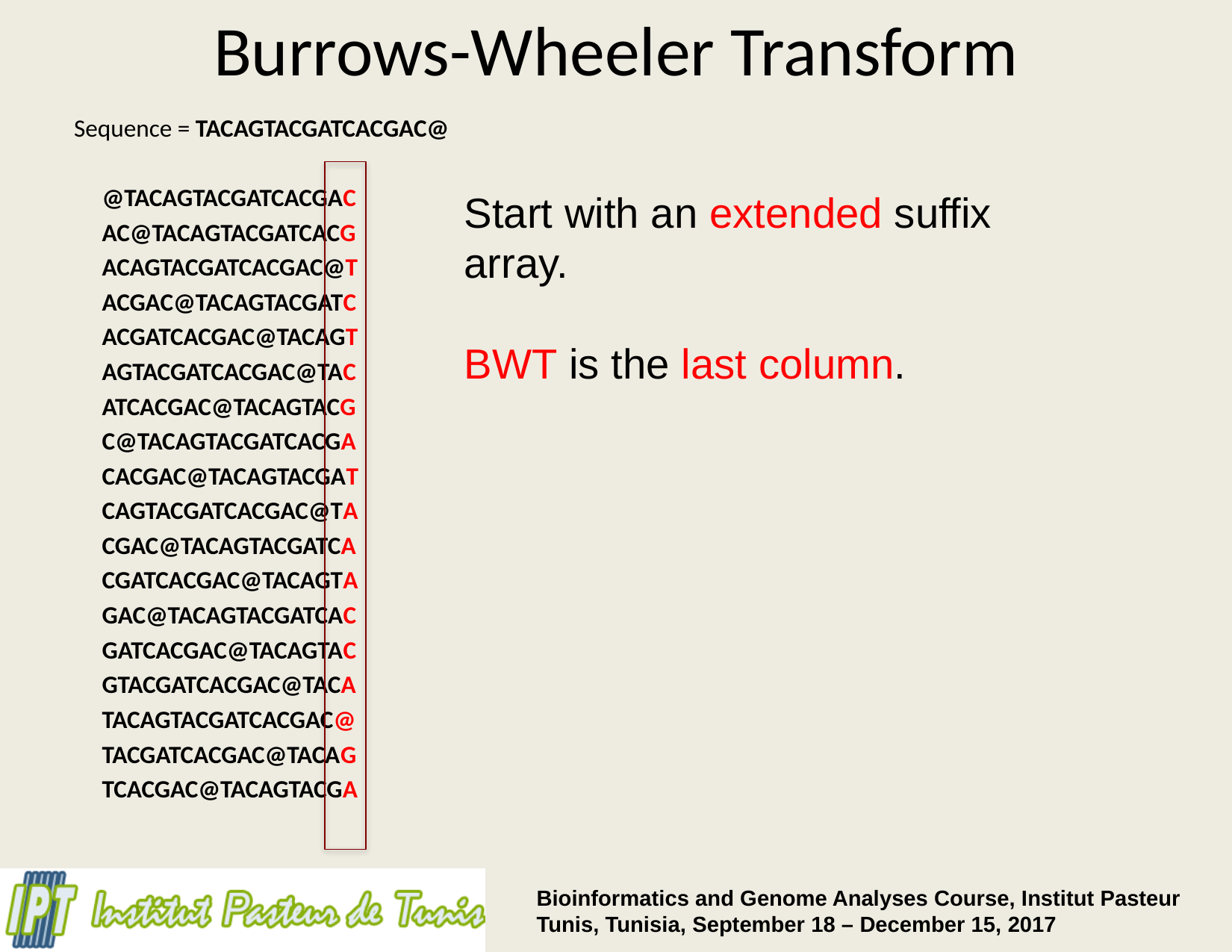

# Burrows-Wheeler Transform
Sequence = TACAGTACGATCACGAC@

     @TACAGTACGATCACGAC
     AC@TACAGTACGATCACG
     ACAGTACGATCACGAC@T
     ACGAC@TACAGTACGATC
     ACGATCACGAC@TACAGT
     AGTACGATCACGAC@TAC
     ATCACGAC@TACAGTACG
     C@TACAGTACGATCACGA
     CACGAC@TACAGTACGAT
     CAGTACGATCACGAC@TA
     CGAC@TACAGTACGATCA
     CGATCACGAC@TACAGTA
     GAC@TACAGTACGATCAC
     GATCACGAC@TACAGTAC
     GTACGATCACGAC@TACA
     TACAGTACGATCACGAC@
     TACGATCACGAC@TACAG
     TCACGAC@TACAGTACGA

Start with an extended suffix array.

BWT is the last column.